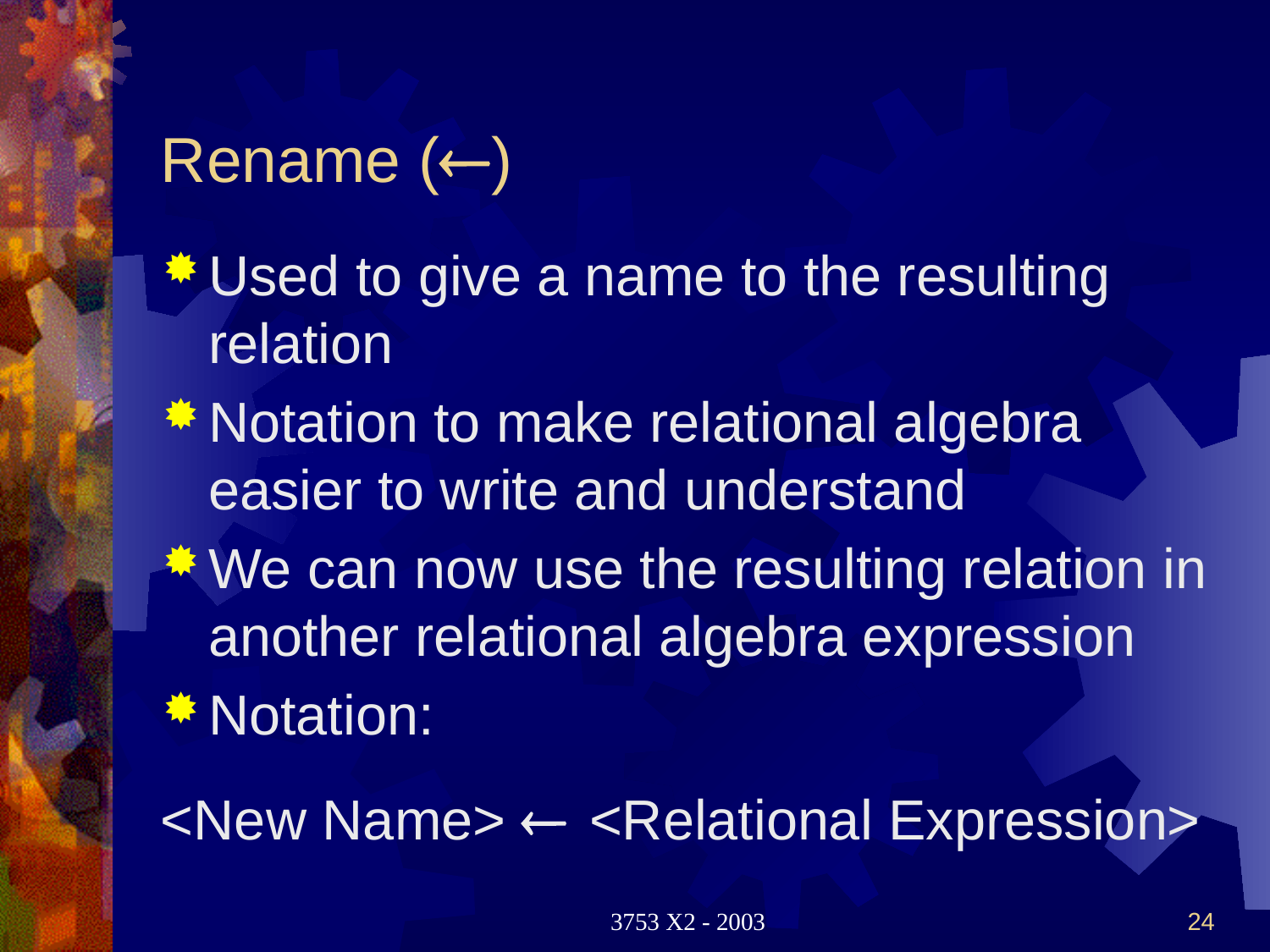

# Rename (←)
Used to give a name to the resulting relation
Notation to make relational algebra easier to write and understand
We can now use the resulting relation in another relational algebra expression
Notation:
<New Name> ← <Relational Expression>
3753 X2 - 2003
24